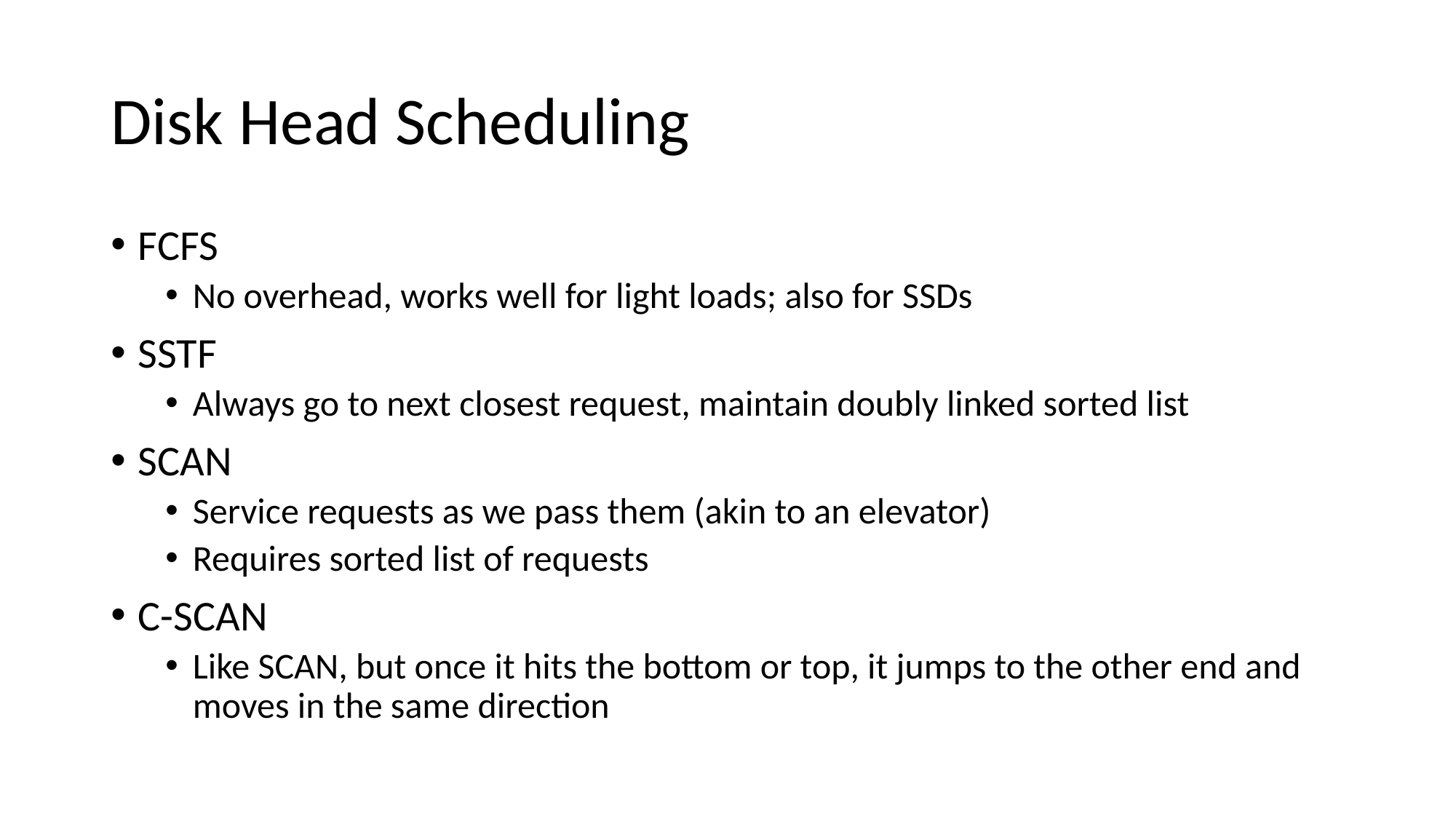

# Disk Head Scheduling
FCFS
No overhead, works well for light loads; also for SSDs
SSTF
Always go to next closest request, maintain doubly linked sorted list
SCAN
Service requests as we pass them (akin to an elevator)
Requires sorted list of requests
C-SCAN
Like SCAN, but once it hits the bottom or top, it jumps to the other end and moves in the same direction